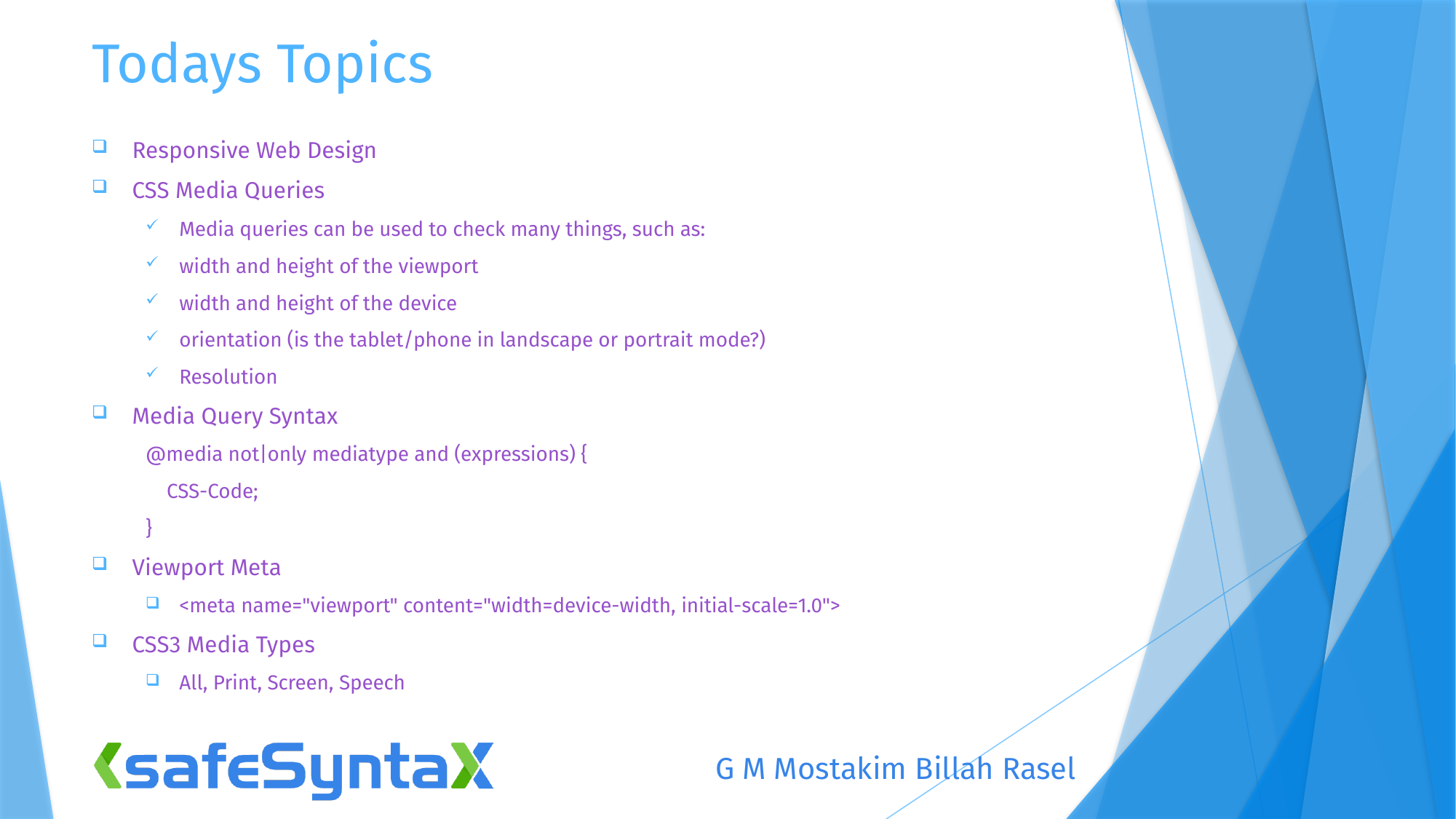

# Todays Topics
Responsive Web Design
CSS Media Queries
Media queries can be used to check many things, such as:
width and height of the viewport
width and height of the device
orientation (is the tablet/phone in landscape or portrait mode?)
Resolution
Media Query Syntax
@media not|only mediatype and (expressions) {
    CSS-Code;
}
Viewport Meta
<meta name="viewport" content="width=device-width, initial-scale=1.0">
CSS3 Media Types
All, Print, Screen, Speech